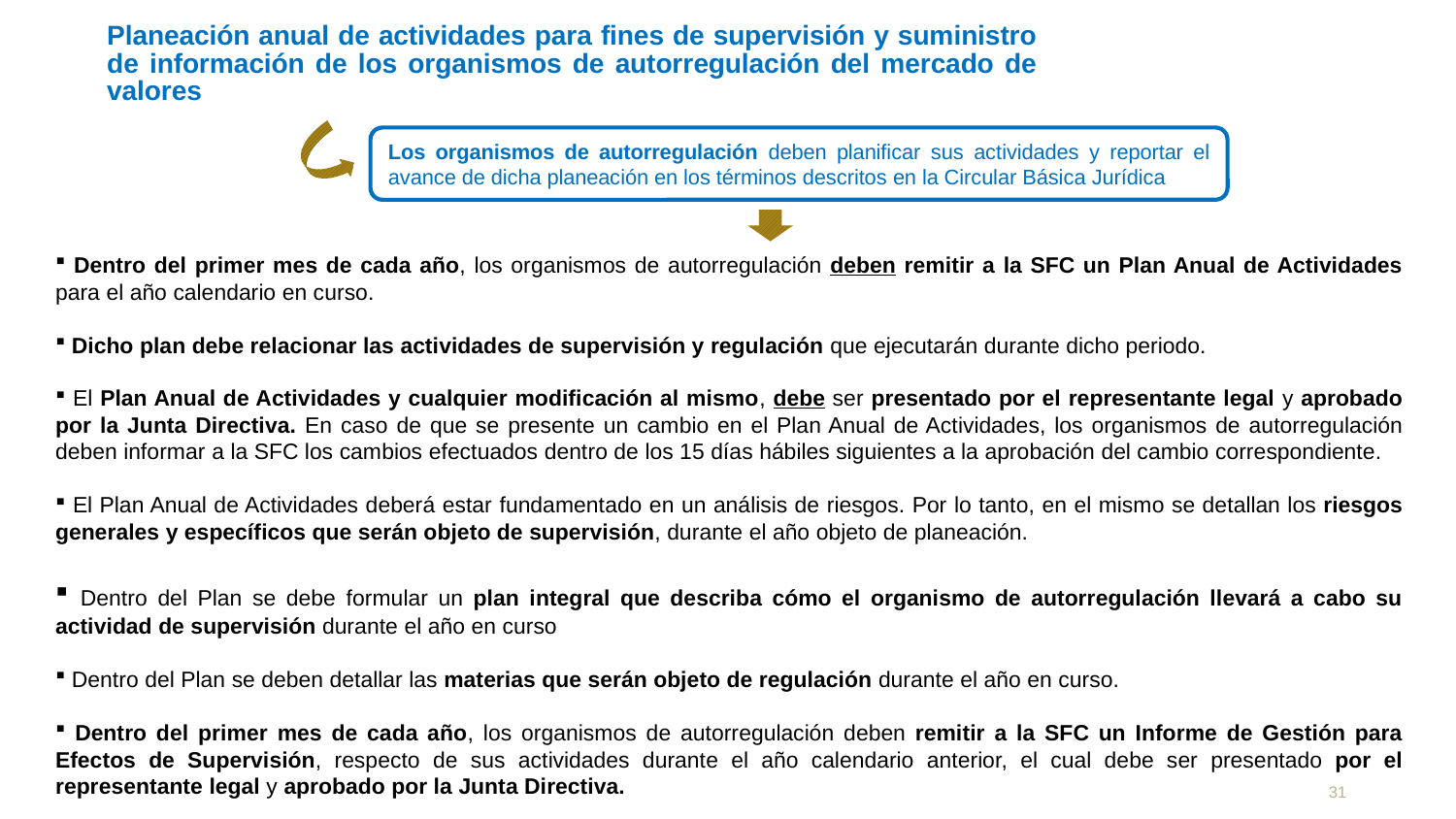

# Planeación anual de actividades para fines de supervisión y suministro de información de los organismos de autorregulación del mercado de valores

Los organismos de autorregulación deben planificar sus actividades y reportar el avance de dicha planeación en los términos descritos en la Circular Básica Jurídica

 Dentro del primer mes de cada año, los organismos de autorregulación deben remitir a la SFC un Plan Anual de Actividades para el año calendario en curso.

 Dicho plan debe relacionar las actividades de supervisión y regulación que ejecutarán durante dicho periodo.

 El Plan Anual de Actividades y cualquier modificación al mismo, debe ser presentado por el representante legal y aprobado por la Junta Directiva. En caso de que se presente un cambio en el Plan Anual de Actividades, los organismos de autorregulación deben informar a la SFC los cambios efectuados dentro de los 15 días hábiles siguientes a la aprobación del cambio correspondiente.

 El Plan Anual de Actividades deberá estar fundamentado en un análisis de riesgos. Por lo tanto, en el mismo se detallan los riesgos generales y específicos que serán objeto de supervisión, durante el año objeto de planeación.

 Dentro del Plan se debe formular un plan integral que describa cómo el organismo de autorregulación llevará a cabo su actividad de supervisión durante el año en curso

 Dentro del Plan se deben detallar las materias que serán objeto de regulación durante el año en curso.

 Dentro del primer mes de cada año, los organismos de autorregulación deben remitir a la SFC un Informe de Gestión para Efectos de Supervisión, respecto de sus actividades durante el año calendario anterior, el cual debe ser presentado por el representante legal y aprobado por la Junta Directiva.